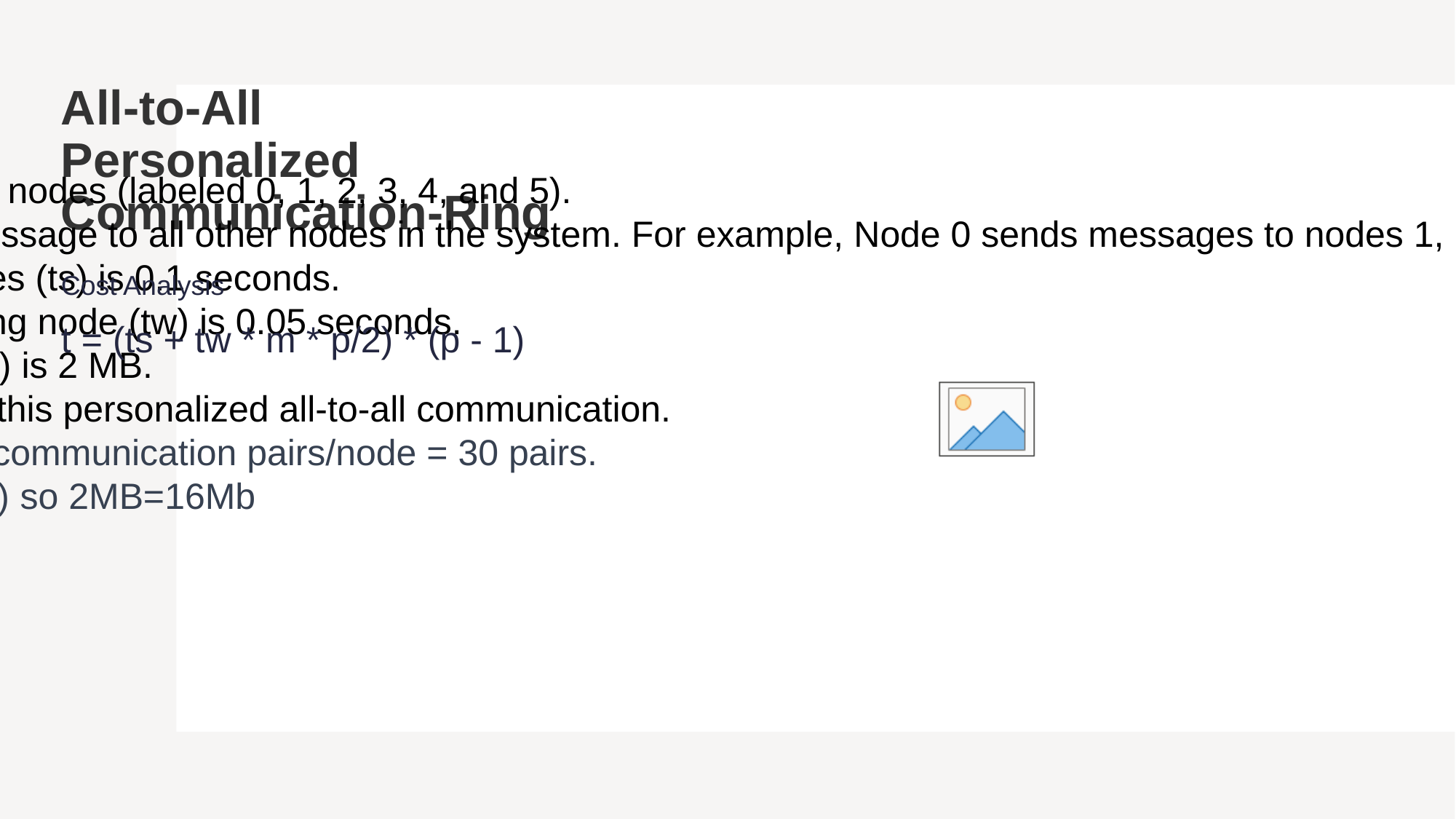

# All-to-All Personalized Communication-Ring
Scenario:
You have a parallel computing system with 6 nodes (labeled 0, 1, 2, 3, 4, and 5).
Each node needs to send a personalized message to all other nodes in the system. For example, Node 0 sends messages to nodes 1, 2, 3, 4, and 5, Node 1 sends messages to nodes 0, 2, 3, 4, and 5, and so on.
The time to send data between any two nodes (ts) is 0.1 seconds.
The time to process the data at each receiving node (tw) is 0.05 seconds.
The size of the data being communicated (m) is 2 MB.
You want to estimate the total runtime (t) for this personalized all-to-all communication.
Total communication pairs (p) = 6 nodes * 5 communication pairs/node = 30 pairs.
1 megabyte (MB) is equal to 8 megabits (Mb) so 2MB=16Mb
t = (0.1 + 0.05 * 16 * 30/2) * (30 - 1)

Cost Analysis
t = (ts + tw * m * p/2) * (p - 1)